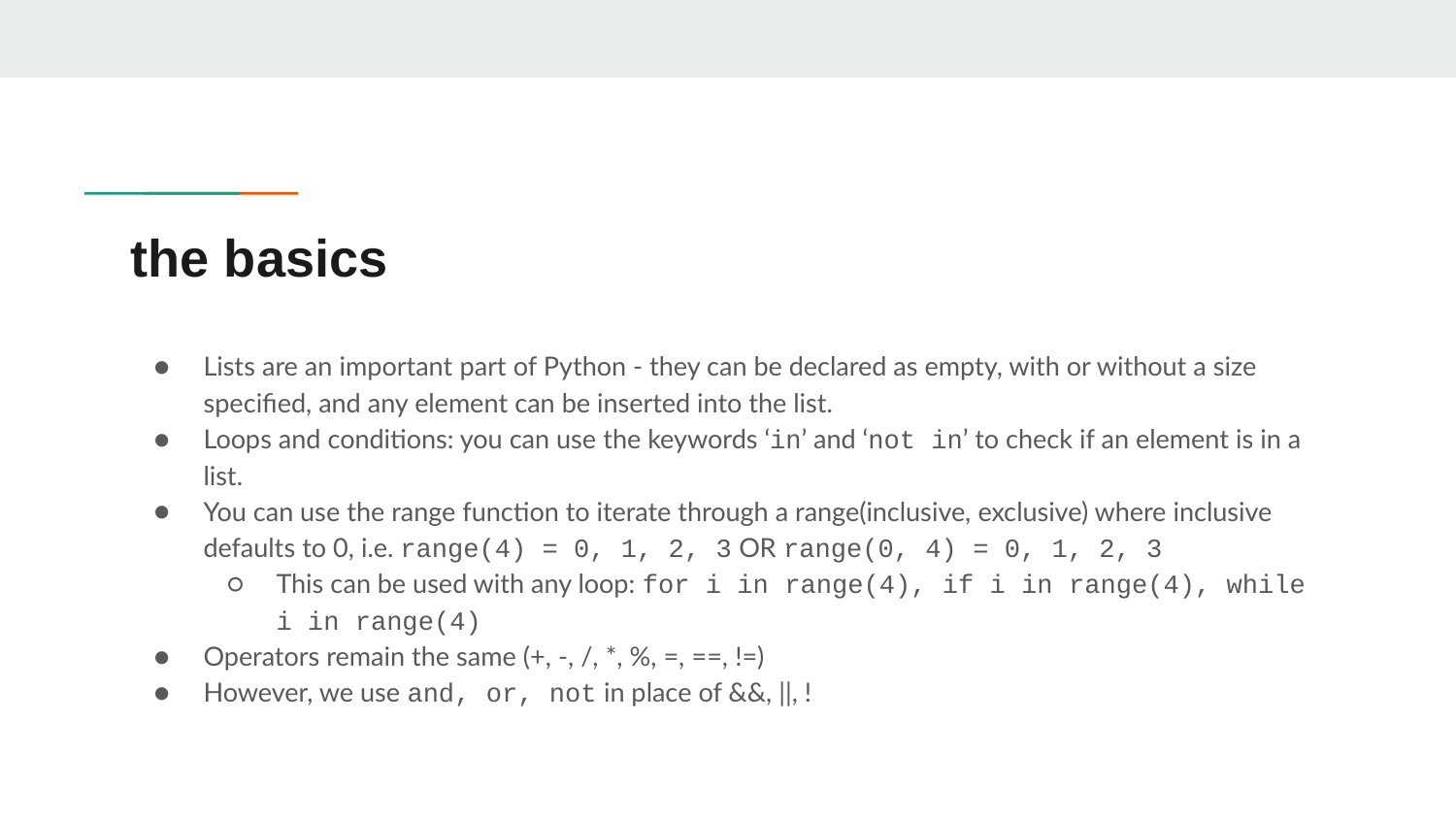

# the basics
Lists are an important part of Python - they can be declared as empty, with or without a size specified, and any element can be inserted into the list.
Loops and conditions: you can use the keywords ‘in’ and ‘not in’ to check if an element is in a list.
You can use the range function to iterate through a range(inclusive, exclusive) where inclusive defaults to 0, i.e. range(4) = 0, 1, 2, 3 OR range(0, 4) = 0, 1, 2, 3
This can be used with any loop: for i in range(4), if i in range(4), while i in range(4)
Operators remain the same (+, -, /, *, %, =, ==, !=)
However, we use and, or, not in place of &&, ||, !